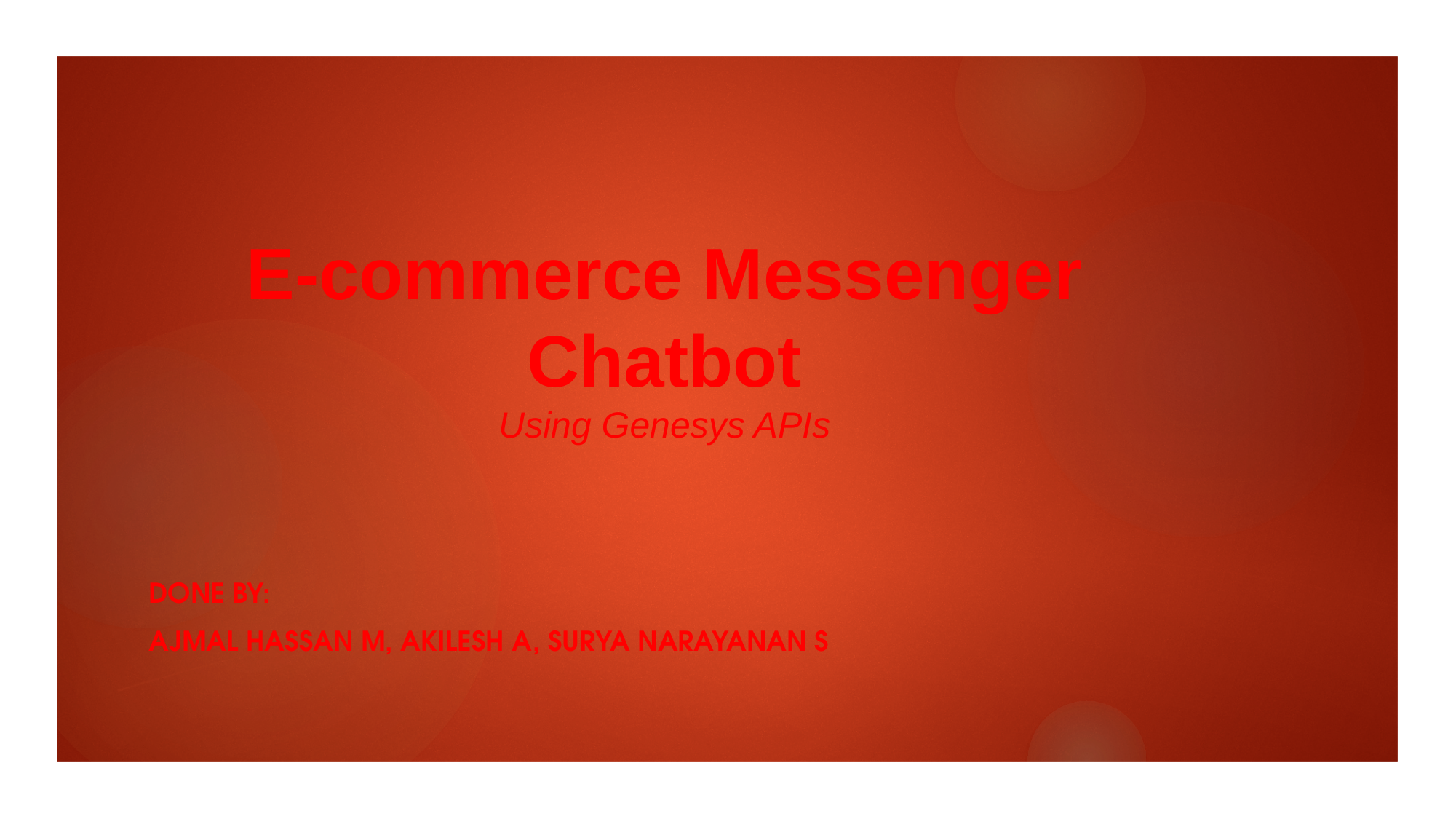

# E-commerce Messenger Chatbot Using Genesys APIs
Done by:
Ajmal Hassan M, Akilesh a, surya narayanan S